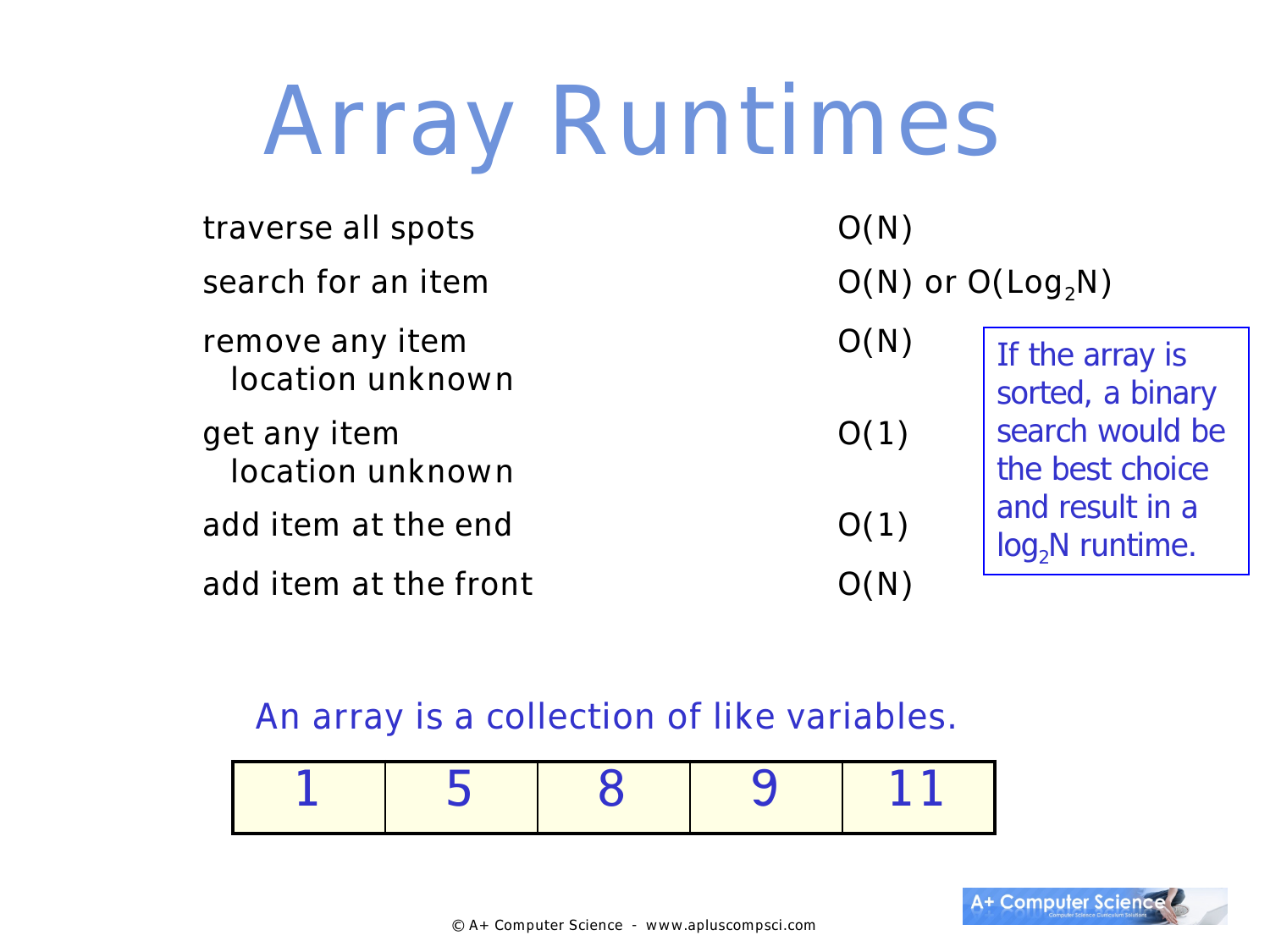

Array Runtimes
traverse all spots			O(N)
search for an item			O(N) or O(Log2N)
remove any item			O(N)
   location unknown
get any item				O(1)
   location unknown
add item at the end			O(1)
add item at the front			O(N)
If the array is sorted, a binary search would be the best choice and result in a  log2N runtime.
An array is a collection of like variables.

| 1 | 5 | 8 | 9 | 11 |
| --- | --- | --- | --- | --- |

© A+ Computer Science  -  www.apluscompsci.com